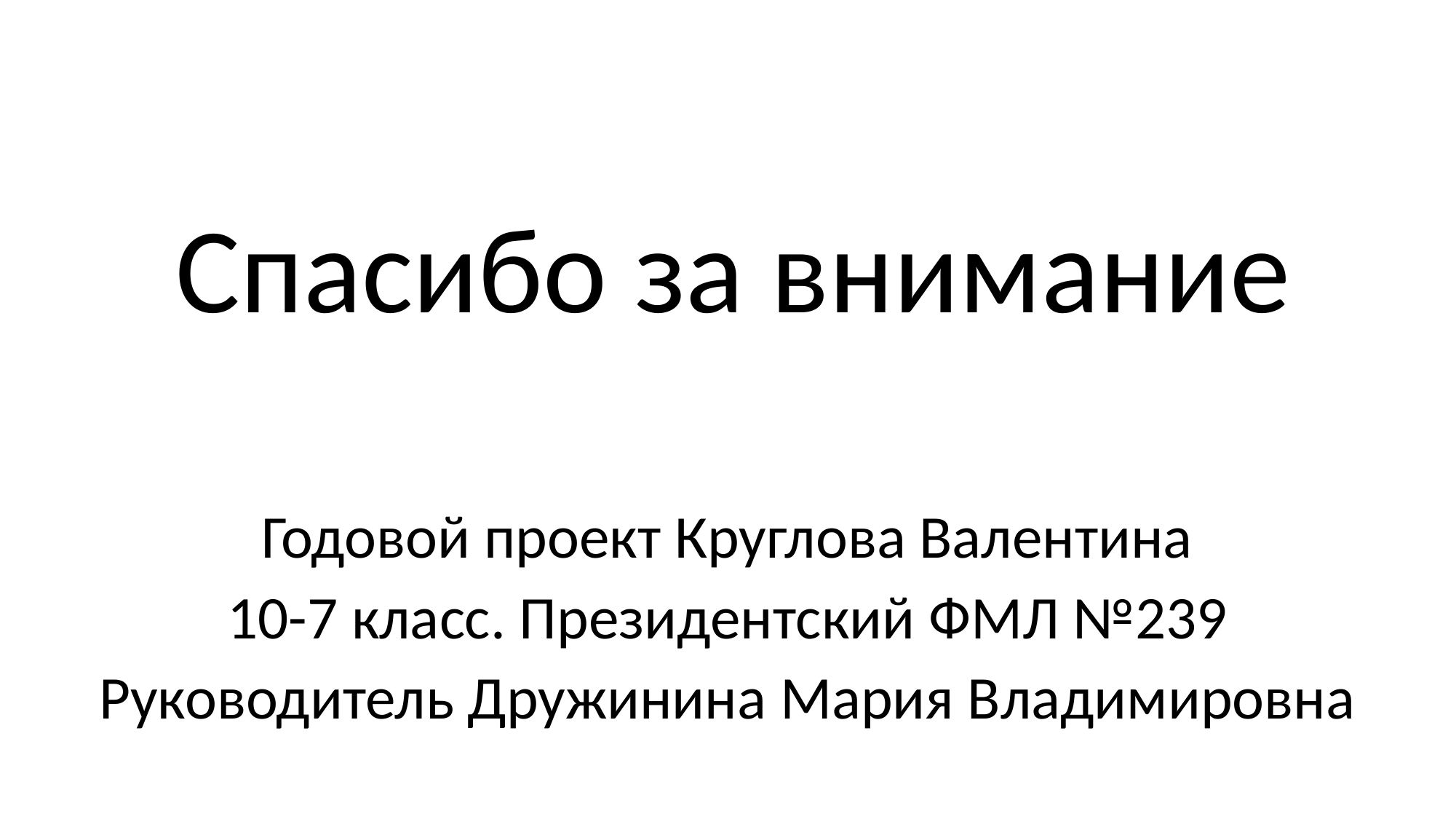

# Спасибо за внимание
Годовой проект Круглова Валентина
10-7 класс. Президентский ФМЛ №239
Руководитель Дружинина Мария Владимировна